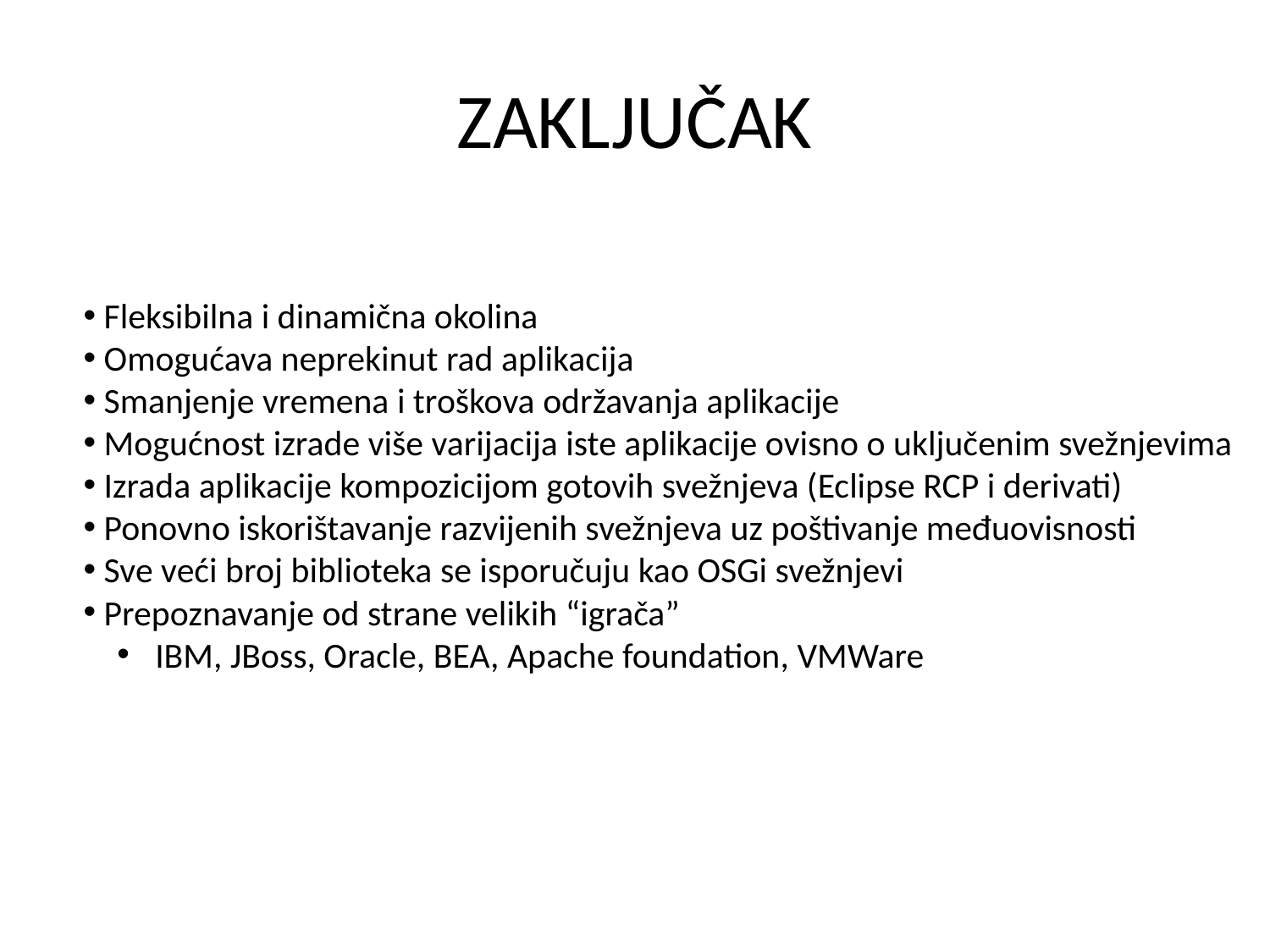

# ZAKLJUČAK
 Fleksibilna i dinamična okolina
 Omogućava neprekinut rad aplikacija
 Smanjenje vremena i troškova održavanja aplikacije
 Mogućnost izrade više varijacija iste aplikacije ovisno o uključenim svežnjevima
 Izrada aplikacije kompozicijom gotovih svežnjeva (Eclipse RCP i derivati)
 Ponovno iskorištavanje razvijenih svežnjeva uz poštivanje međuovisnosti
 Sve veći broj biblioteka se isporučuju kao OSGi svežnjevi
 Prepoznavanje od strane velikih “igrača”
 IBM, JBoss, Oracle, BEA, Apache foundation, VMWare